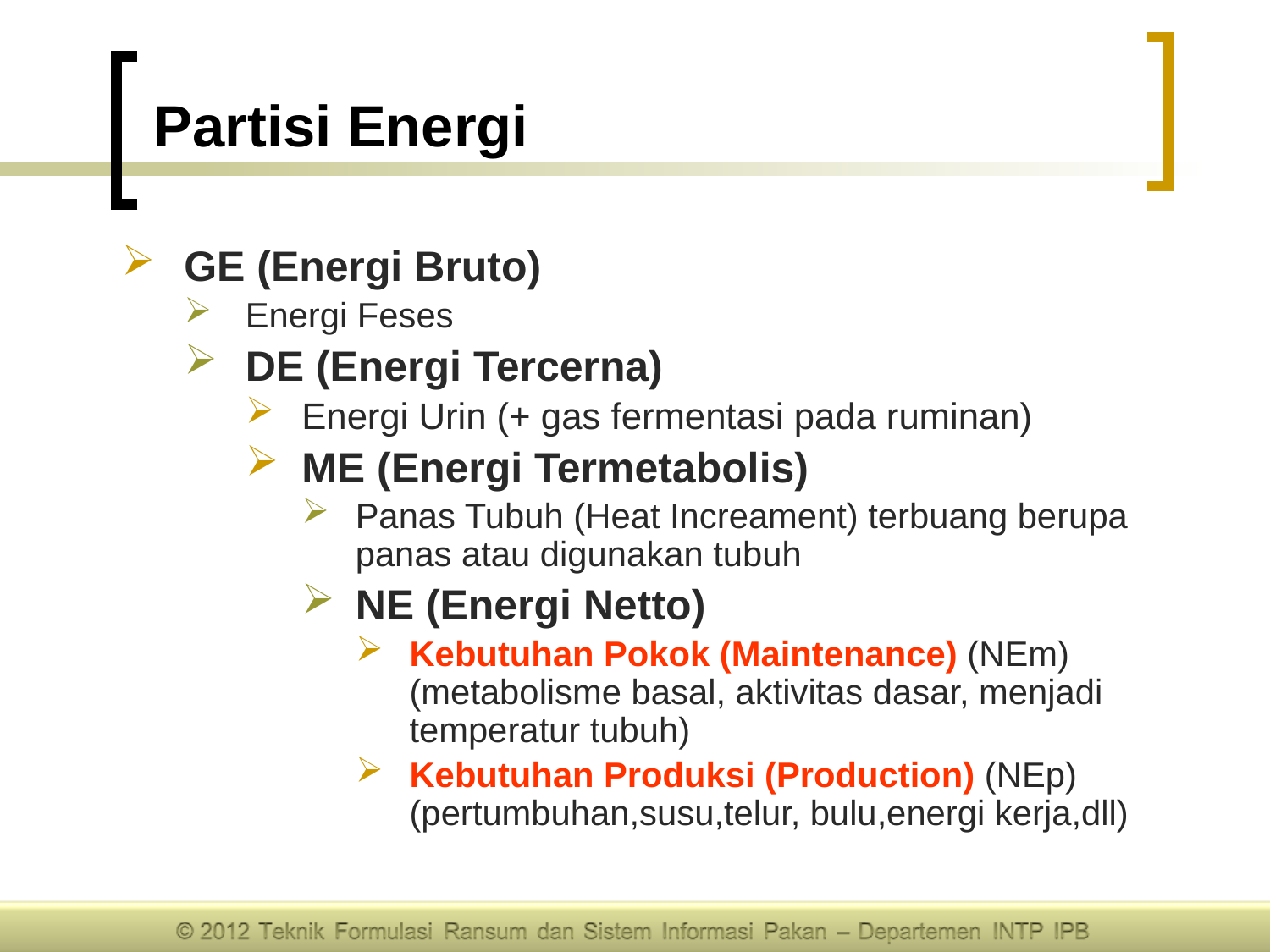

# Partisi Energi
GE (Energi Bruto)
Energi Feses
DE (Energi Tercerna)
Energi Urin (+ gas fermentasi pada ruminan)
ME (Energi Termetabolis)
Panas Tubuh (Heat Increament) terbuang berupa panas atau digunakan tubuh
NE (Energi Netto)
Kebutuhan Pokok (Maintenance) (NEm) (metabolisme basal, aktivitas dasar, menjadi temperatur tubuh)
Kebutuhan Produksi (Production) (NEp) (pertumbuhan,susu,telur, bulu,energi kerja,dll)